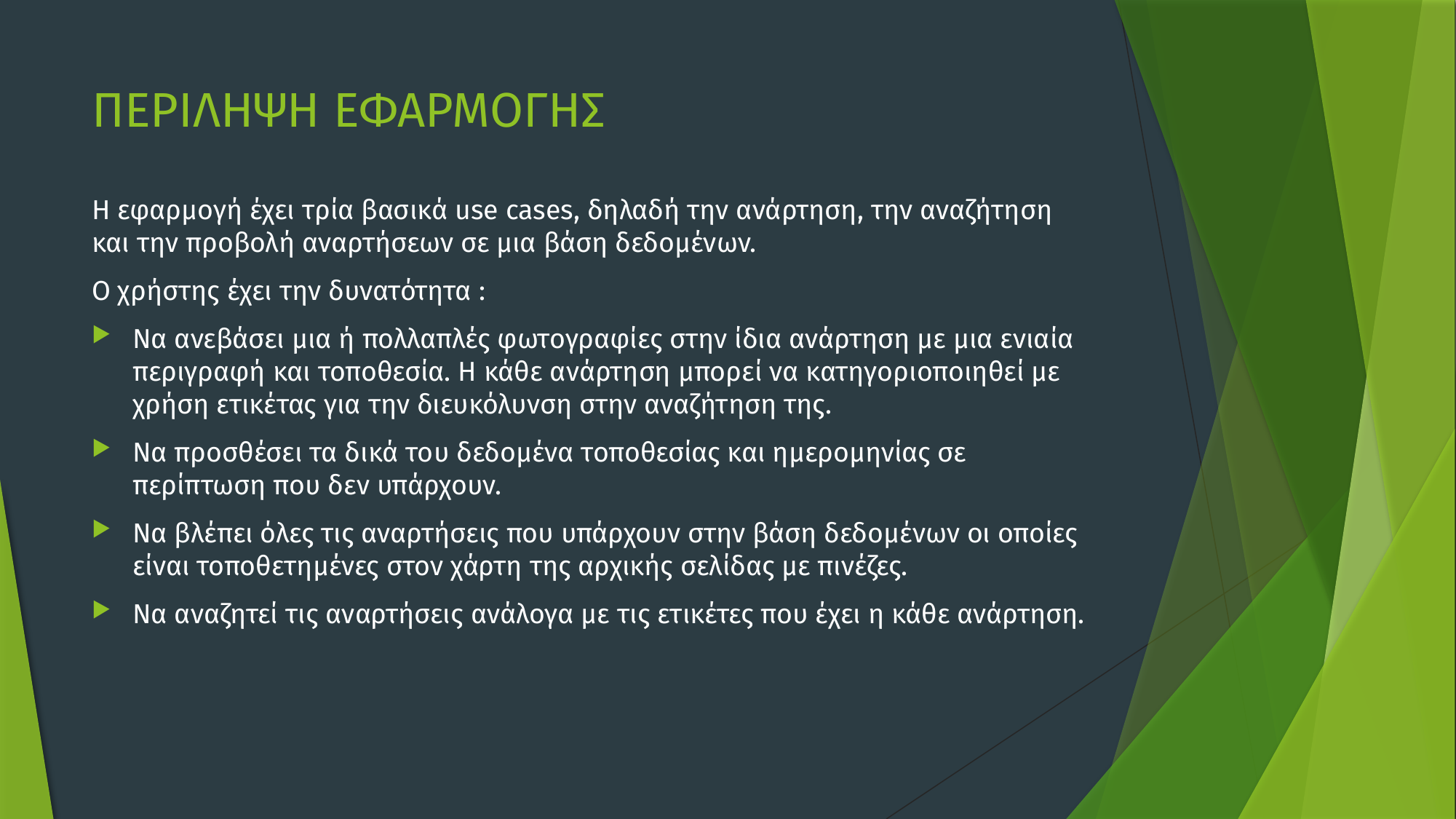

# ΠΕΡΙΛΗΨΗ ΕΦΑΡΜΟΓΗΣ
Η εφαρμογή έχει τρία βασικά use cases, δηλαδή την ανάρτηση, την αναζήτηση και την προβολή αναρτήσεων σε μια βάση δεδομένων.
Ο χρήστης έχει την δυνατότητα :
Να ανεβάσει μια ή πολλαπλές φωτογραφίες στην ίδια ανάρτηση με μια ενιαία περιγραφή και τοποθεσία. Η κάθε ανάρτηση μπορεί να κατηγοριοποιηθεί με χρήση ετικέτας για την διευκόλυνση στην αναζήτηση της.
Να προσθέσει τα δικά του δεδομένα τοποθεσίας και ημερομηνίας σε περίπτωση που δεν υπάρχουν.
Να βλέπει όλες τις αναρτήσεις που υπάρχουν στην βάση δεδομένων οι οποίες είναι τοποθετημένες στον χάρτη της αρχικής σελίδας με πινέζες.
Να αναζητεί τις αναρτήσεις ανάλογα με τις ετικέτες που έχει η κάθε ανάρτηση.